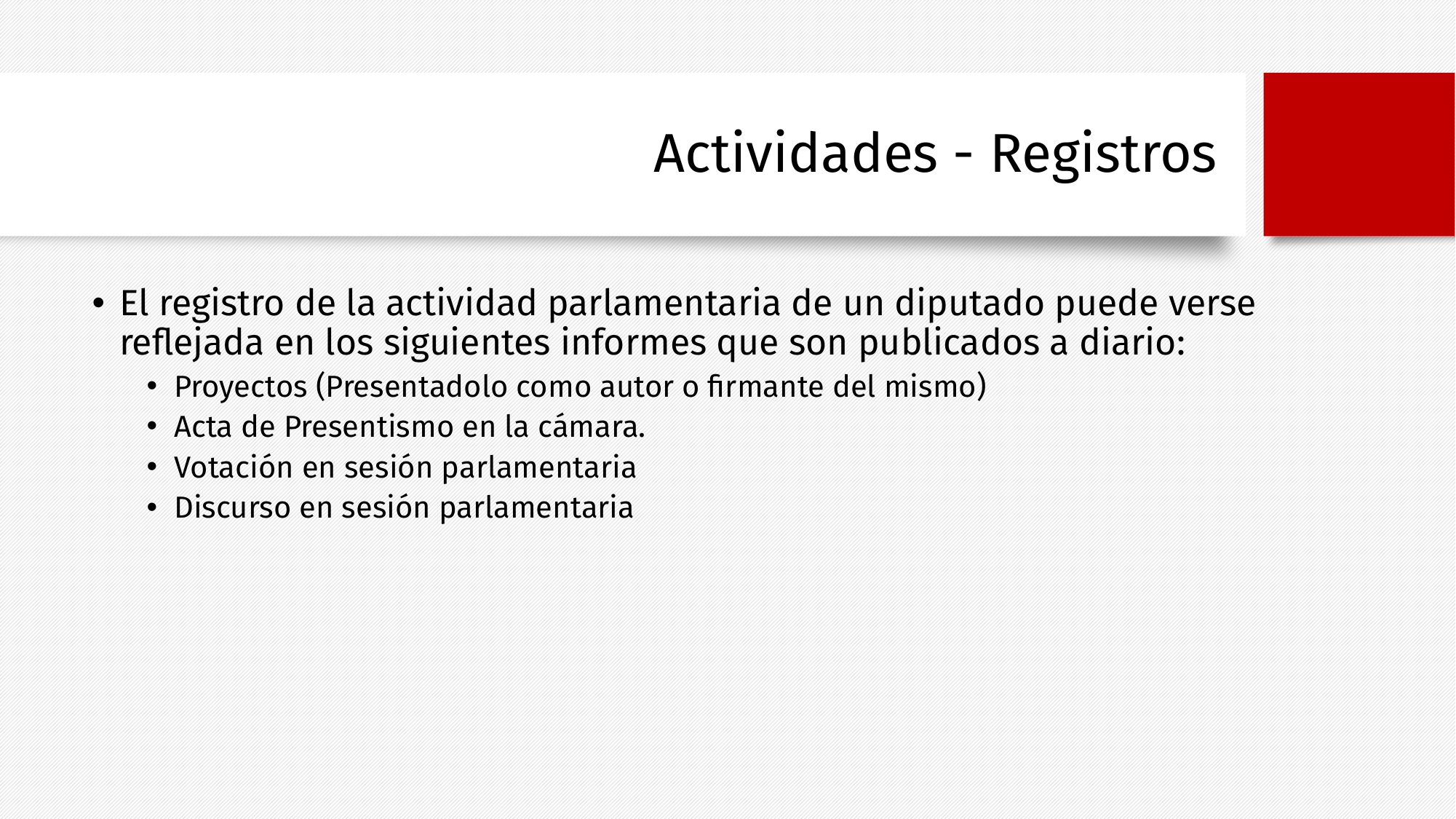

# Actividades - Registros
El registro de la actividad parlamentaria de un diputado puede verse reflejada en los siguientes informes que son publicados a diario:
Proyectos (Presentadolo como autor o firmante del mismo)
Acta de Presentismo en la cámara.
Votación en sesión parlamentaria
Discurso en sesión parlamentaria